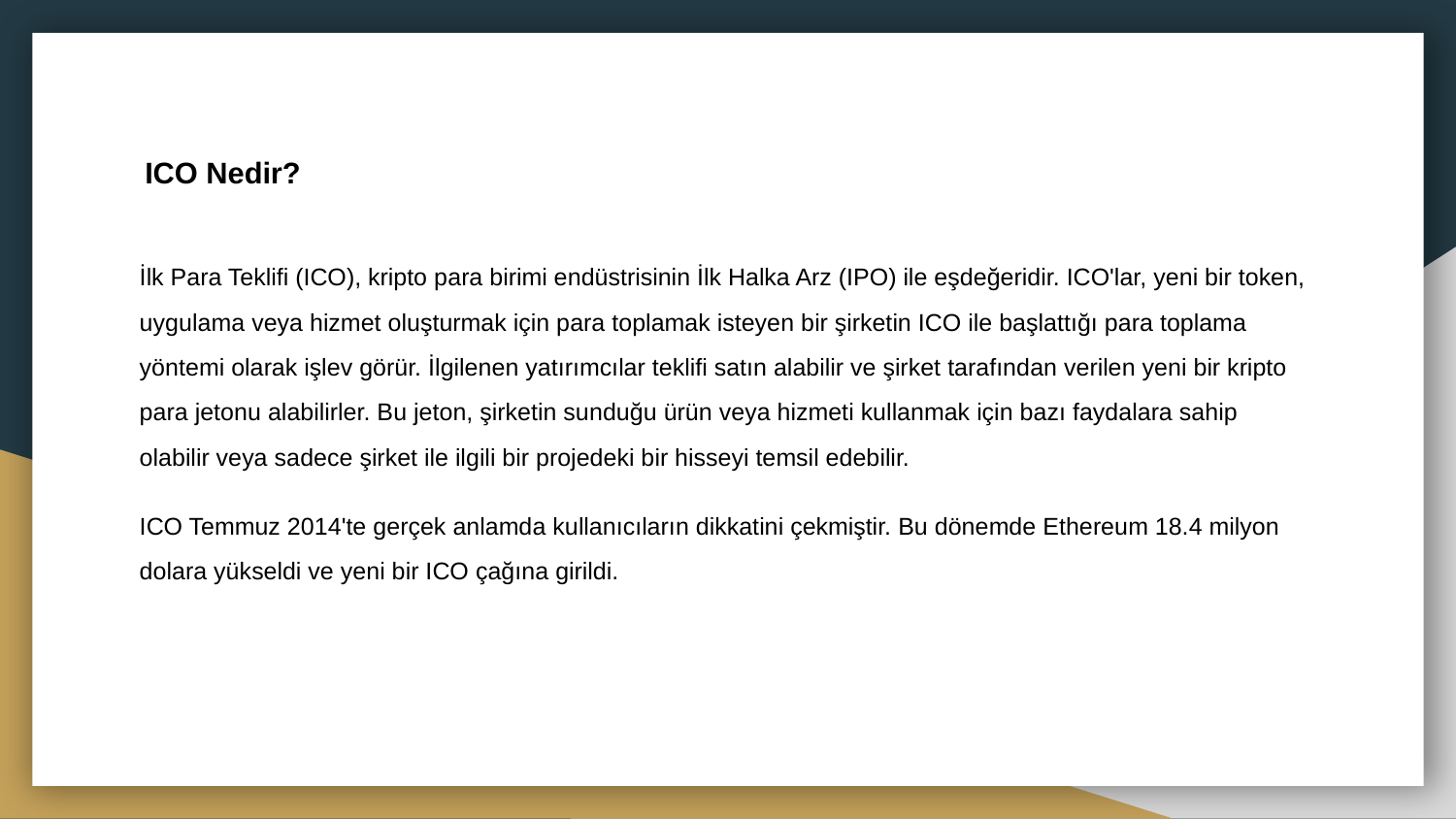

# ICO Nedir?

İlk Para Teklifi (ICO), kripto para birimi endüstrisinin İlk Halka Arz (IPO) ile eşdeğeridir. ICO'lar, yeni bir token, uygulama veya hizmet oluşturmak için para toplamak isteyen bir şirketin ICO ile başlattığı para toplama yöntemi olarak işlev görür. İlgilenen yatırımcılar teklifi satın alabilir ve şirket tarafından verilen yeni bir kripto para jetonu alabilirler. Bu jeton, şirketin sunduğu ürün veya hizmeti kullanmak için bazı faydalara sahip olabilir veya sadece şirket ile ilgili bir projedeki bir hisseyi temsil edebilir.
ICO Temmuz 2014'te gerçek anlamda kullanıcıların dikkatini çekmiştir. Bu dönemde Ethereum 18.4 milyon dolara yükseldi ve yeni bir ICO çağına girildi.